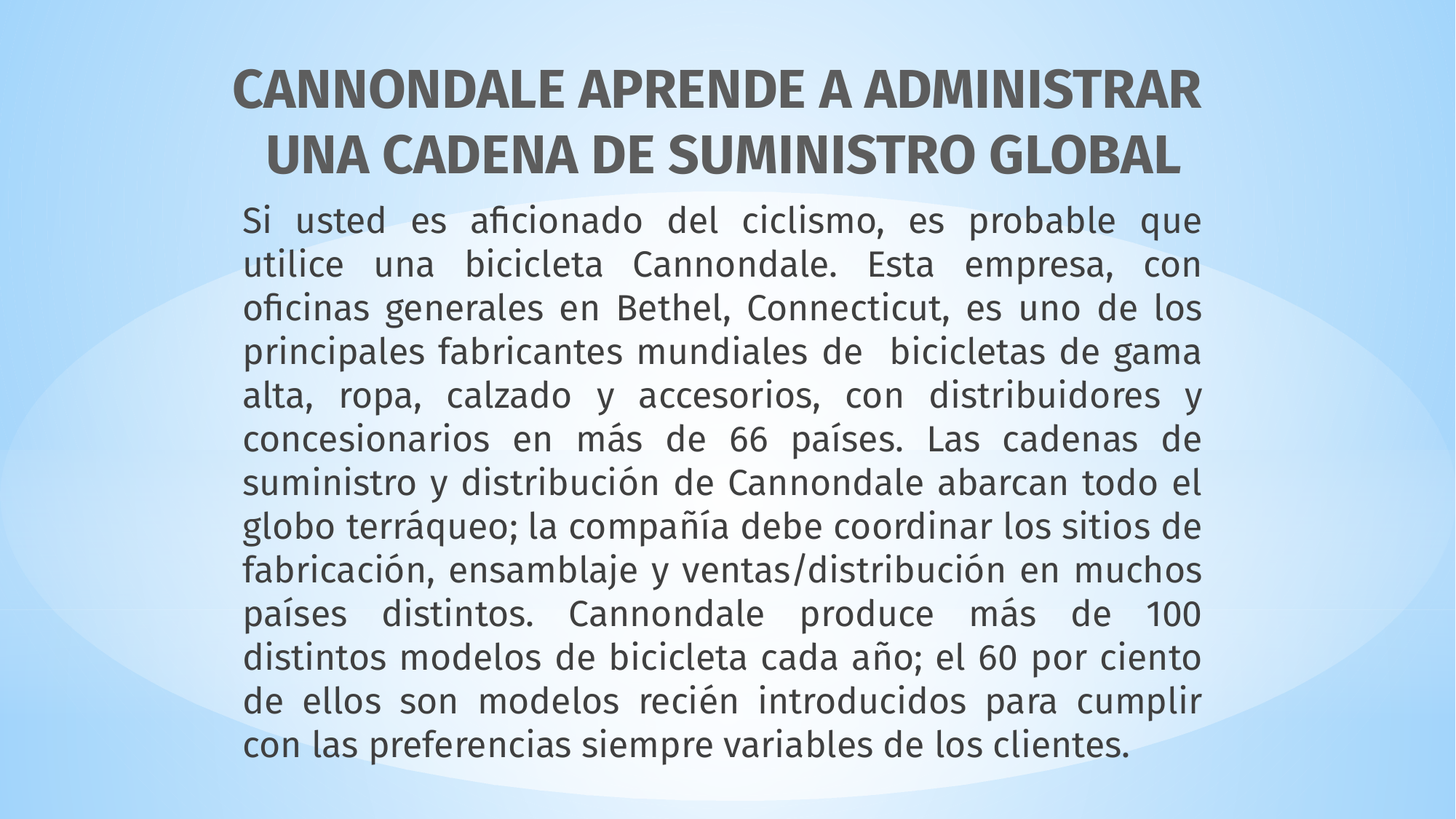

CANNONDALE APRENDE A ADMINISTRAR
UNA CADENA DE SUMINISTRO GLOBAL
Si usted es aficionado del ciclismo, es probable que utilice una bicicleta Cannondale. Esta empresa, con oficinas generales en Bethel, Connecticut, es uno de los principales fabricantes mundiales de  bicicletas de gama alta, ropa, calzado y accesorios, con distribuidores y concesionarios en más de 66 países. Las cadenas de suministro y distribución de Cannondale abarcan todo el globo terráqueo; la compañía debe coordinar los sitios de fabricación, ensamblaje y ventas/distribución en muchos países distintos. Cannondale produce más de 100 distintos modelos de bicicleta cada año; el 60 por ciento de ellos son modelos recién introducidos para cumplir con las preferencias siempre variables de los clientes.